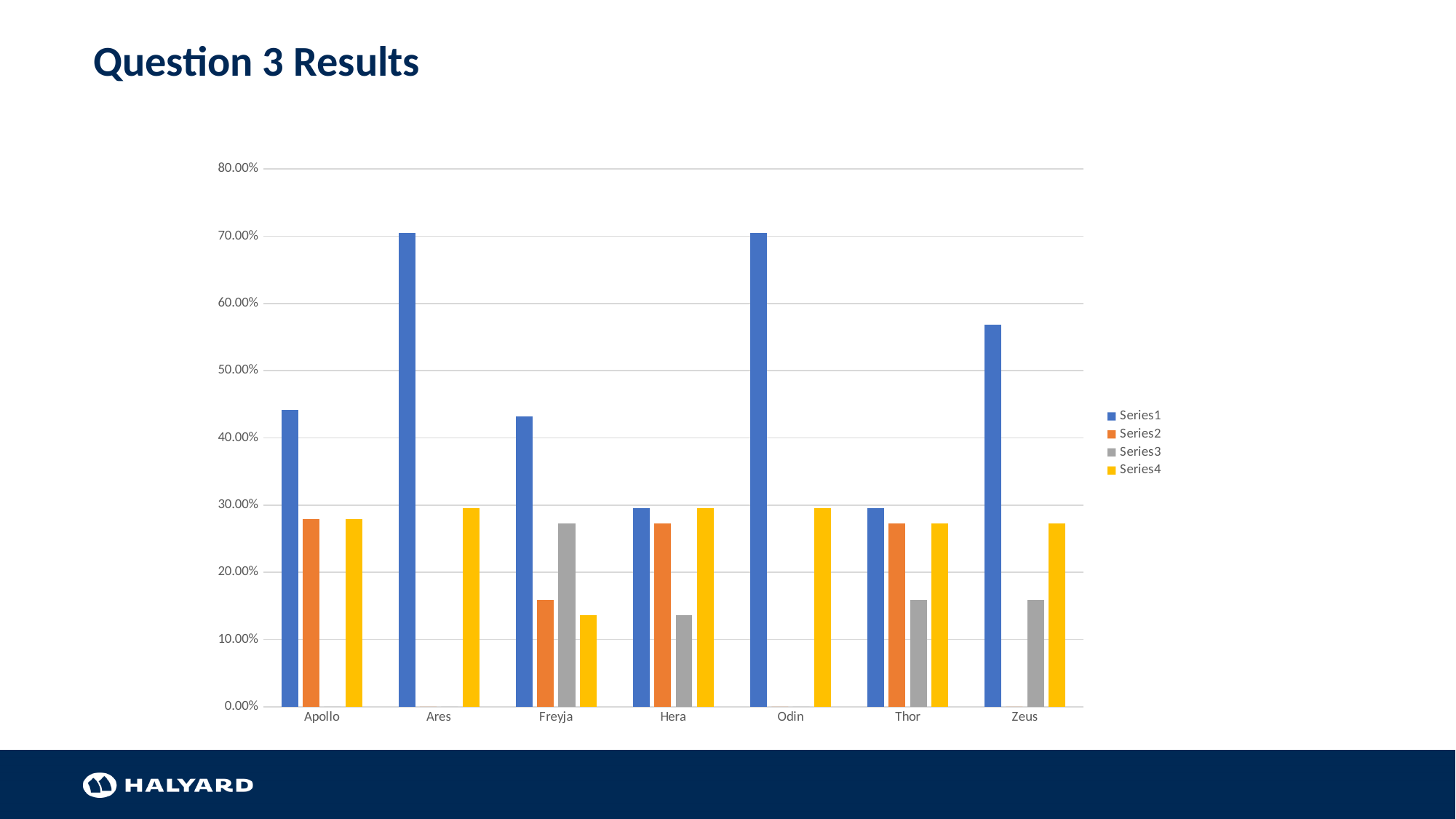

# Question 3 Results

### Chart

| Category |  |  |  |  |
|---|---|---|---|---|
| Apollo | 0.4418604651162791 | 0.27906976744186046 | 0.0 | 0.27906976744186046 |
| Ares | 0.7045454545454546 | 0.0 | 0.0 | 0.29545454545454547 |
| Freyja | 0.4318181818181818 | 0.1590909090909091 | 0.2727272727272727 | 0.13636363636363635 |
| Hera | 0.29545454545454547 | 0.2727272727272727 | 0.13636363636363635 | 0.29545454545454547 |
| Odin | 0.7045454545454546 | 0.0 | 0.0 | 0.29545454545454547 |
| Thor | 0.29545454545454547 | 0.2727272727272727 | 0.1590909090909091 | 0.2727272727272727 |
| Zeus | 0.5681818181818182 | 0.0 | 0.1590909090909091 | 0.2727272727272727 |